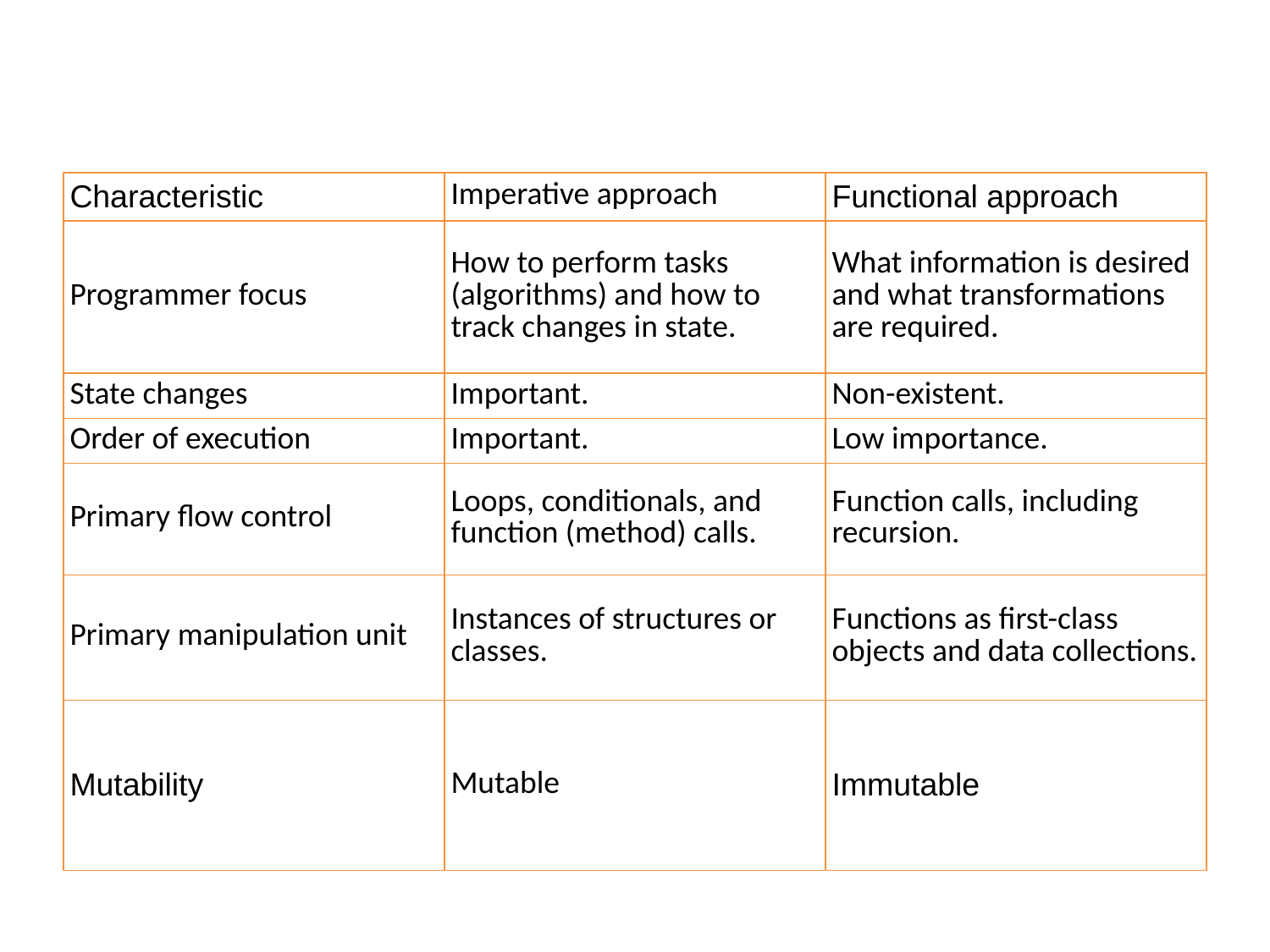

| Characteristic | Imperative approach | Functional approach |
| --- | --- | --- |
| Programmer focus | How to perform tasks (algorithms) and how to track changes in state. | What information is desired and what transformations are required. |
| State changes | Important. | Non-existent. |
| Order of execution | Important. | Low importance. |
| Primary flow control | Loops, conditionals, and function (method) calls. | Function calls, including recursion. |
| Primary manipulation unit | Instances of structures or classes. | Functions as first-class objects and data collections. |
| Mutability | Mutable | Immutable |